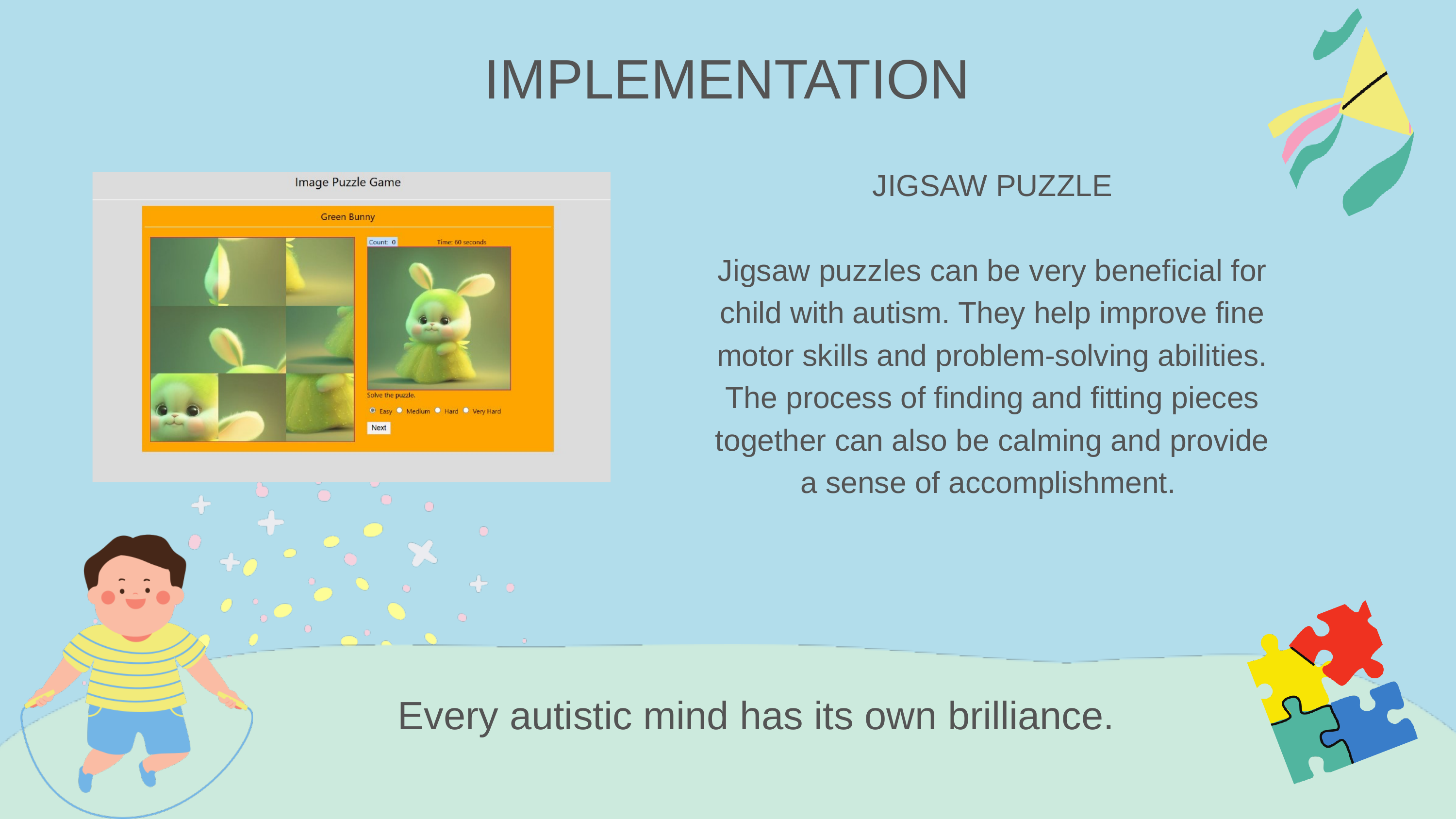

IMPLEMENTATION

JIGSAW PUZZLE

Jigsaw puzzles can be very beneficial for child with autism. They help improve fine motor skills and problem-solving abilities. The process of finding and fitting pieces together can also be calming and provide a sense of accomplishment.

Every autistic mind has its own brilliance.